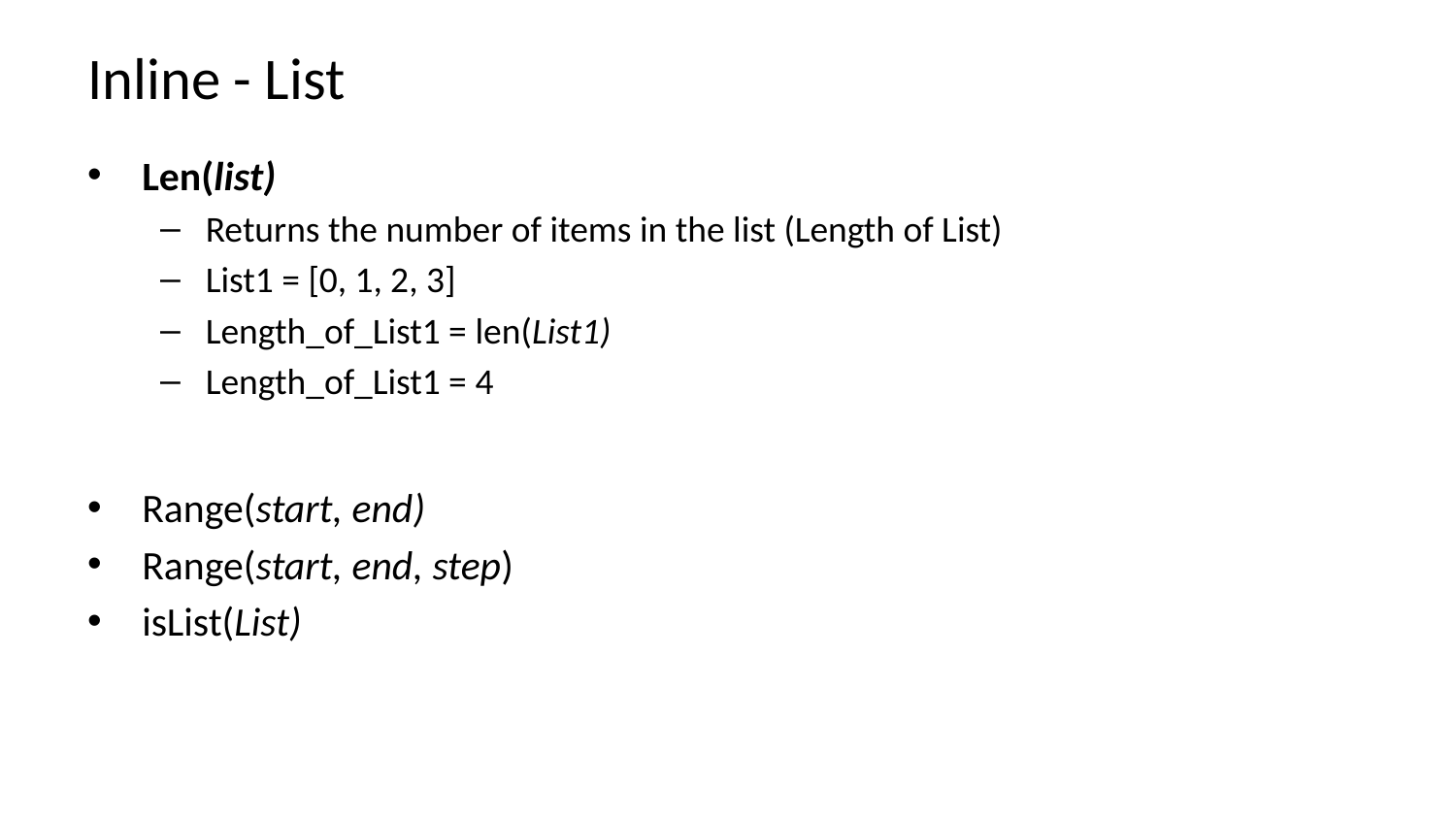

# Inline - List
Len(list)
Returns the number of items in the list (Length of List)
List1 = [0, 1, 2, 3]
Length_of_List1 = len(List1)
Length_of_List1 = 4

Range(start, end)
Range(start, end, step)
isList(List)